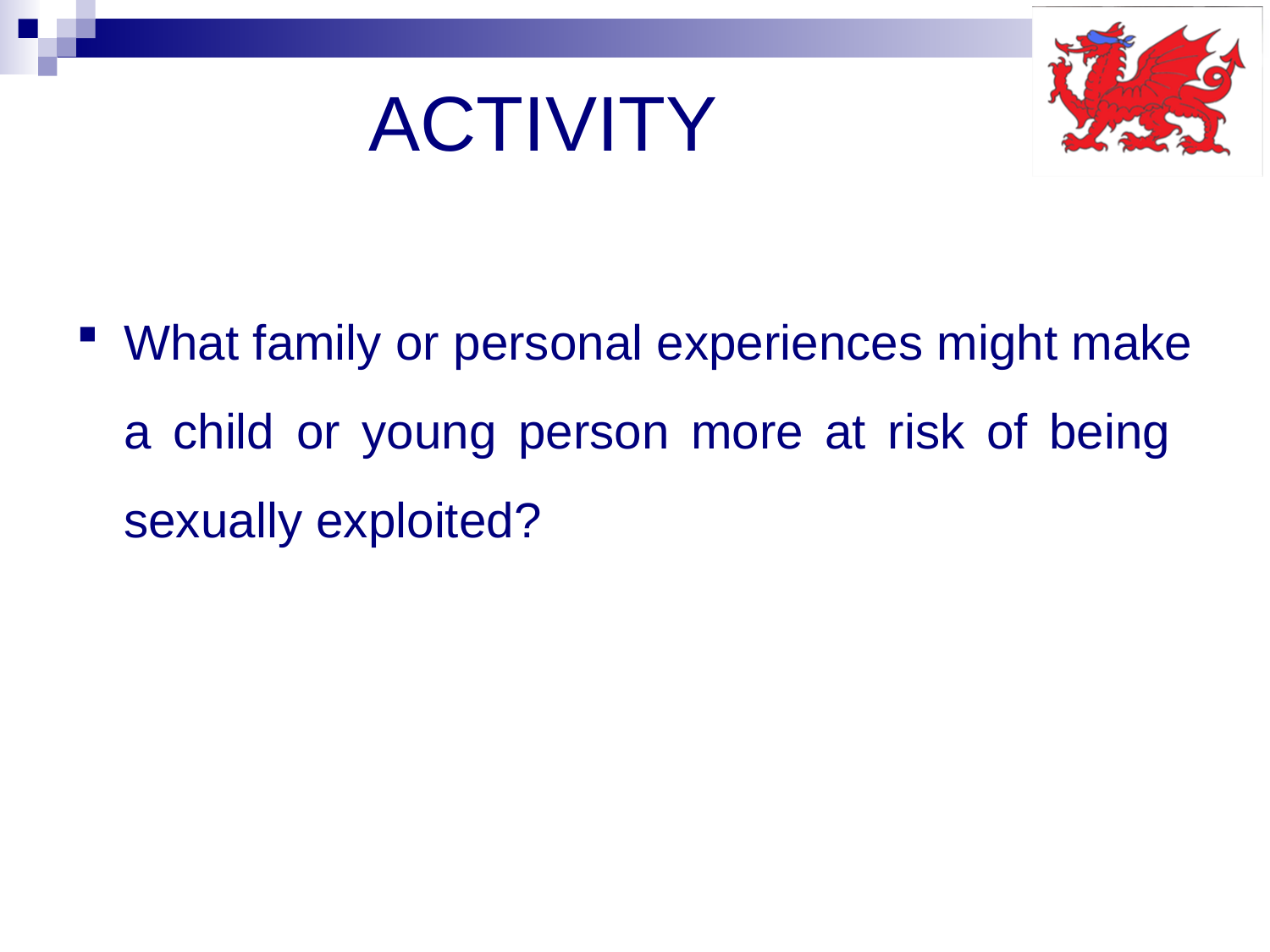

# ACTIVITY
What family or personal experiences might make a child or young person more at risk of being  sexually exploited?